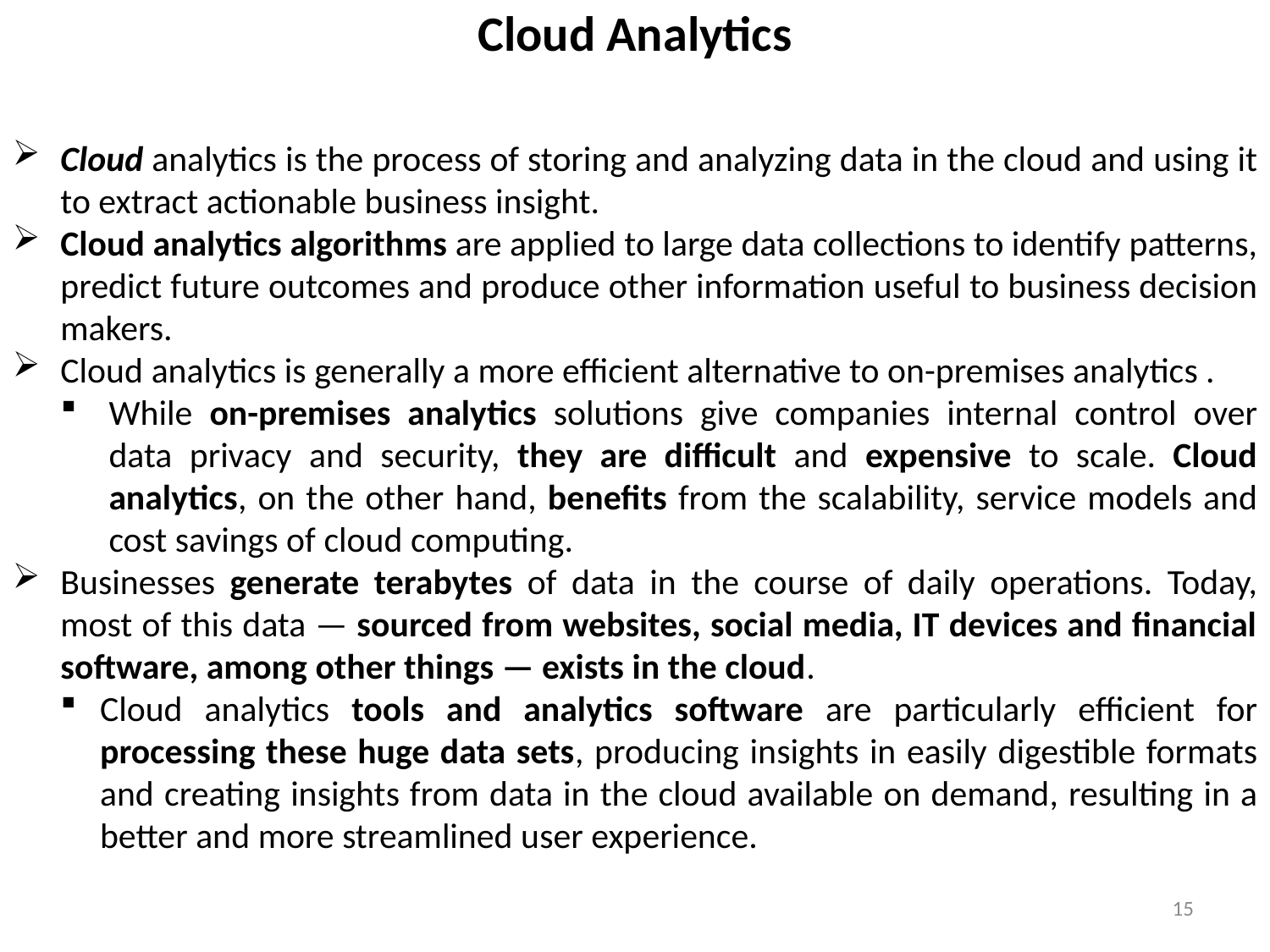

# Cloud Analytics
Cloud analytics is the process of storing and analyzing data in the cloud and using it to extract actionable business insight.
Cloud analytics algorithms are applied to large data collections to identify patterns, predict future outcomes and produce other information useful to business decision makers.
Cloud analytics is generally a more efficient alternative to on-premises analytics .
While on-premises analytics solutions give companies internal control over data privacy and security, they are difficult and expensive to scale. Cloud analytics, on the other hand, benefits from the scalability, service models and cost savings of cloud computing.
Businesses generate terabytes of data in the course of daily operations. Today, most of this data — sourced from websites, social media, IT devices and financial software, among other things — exists in the cloud.
Cloud analytics tools and analytics software are particularly efficient for processing these huge data sets, producing insights in easily digestible formats and creating insights from data in the cloud available on demand, resulting in a better and more streamlined user experience.
15